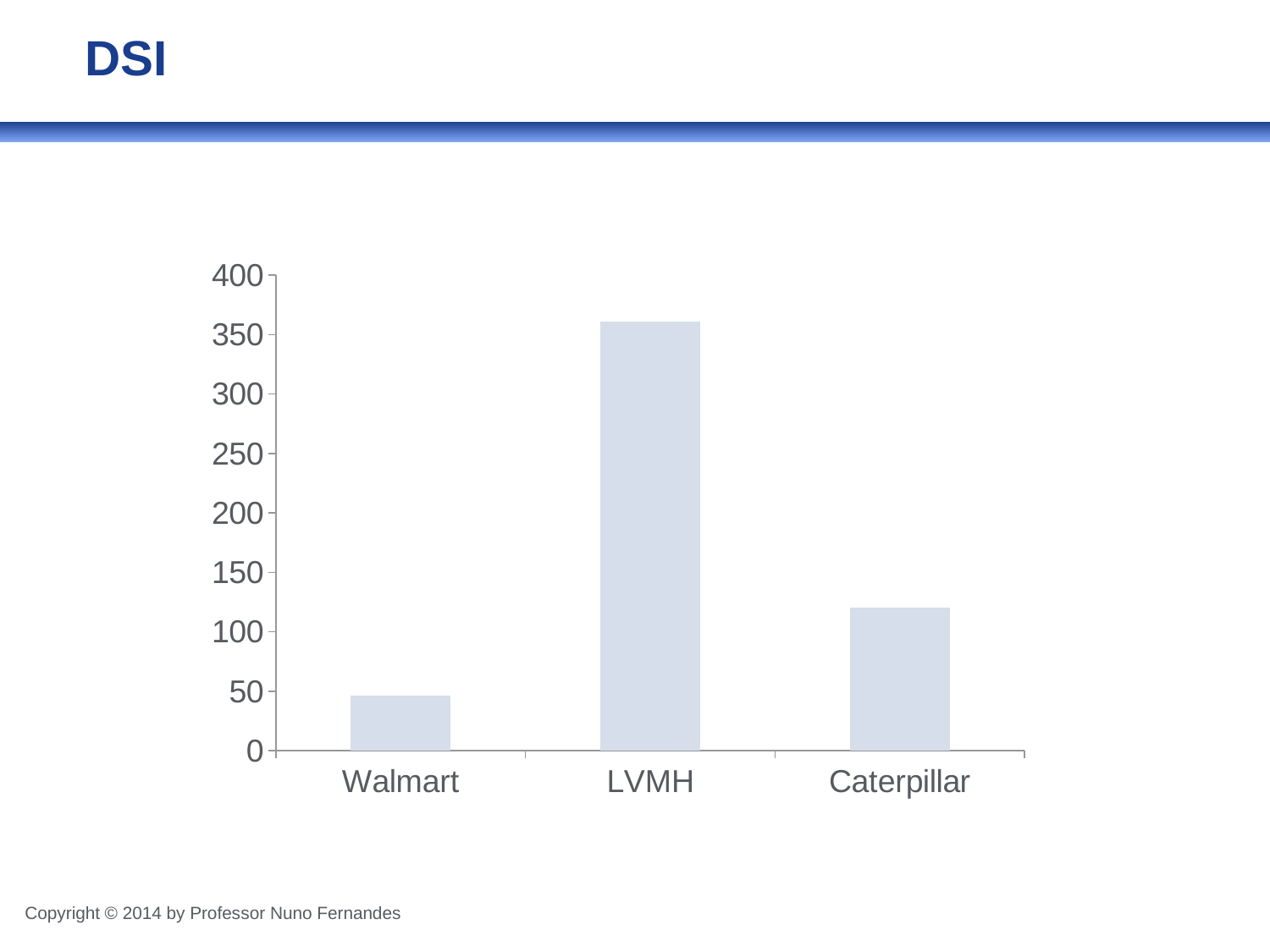

# DSI

### Chart

| Category | Column1 |
|---|---|
| Walmart | 46.47877681424007 |
| LVMH | 360.6732650477615 |
| Caterpillar | 120.10334132610508 |